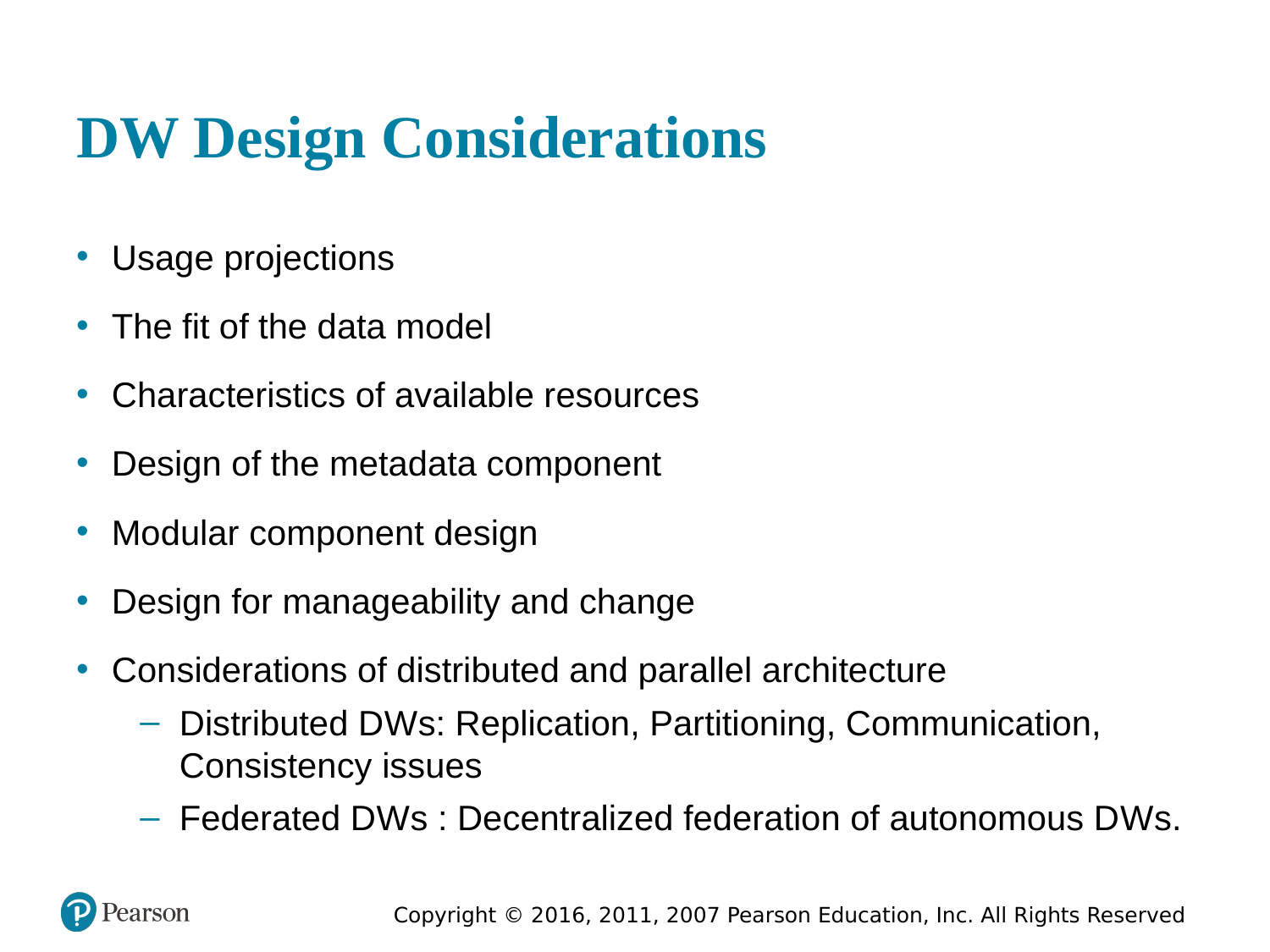

# D W Design Considerations
Usage projections
The fit of the data model
Characteristics of available resources
Design of the metadata component
Modular component design
Design for manageability and change
Considerations of distributed and parallel architecture
Distributed D W s: Replication, Partitioning, Communication, Consistency issues
Federated D W s : Decentralized federation of autonomous D W s.